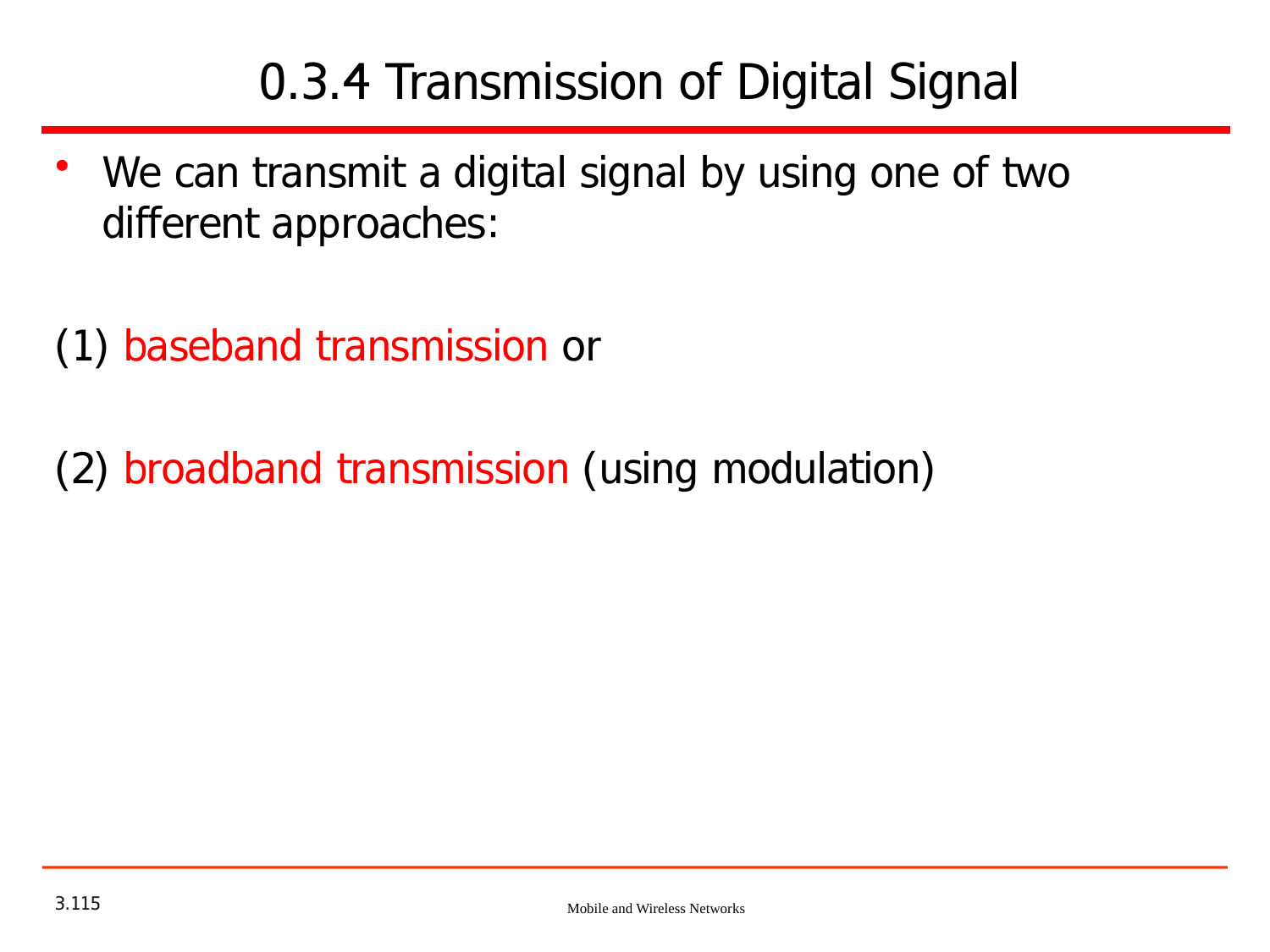

# 0.3.4 Transmission of Digital Signal

We can transmit a digital signal by using one of two different approaches:

(1) baseband transmission or

(2) broadband transmission (using modulation)
3.115
Mobile and Wireless Networks